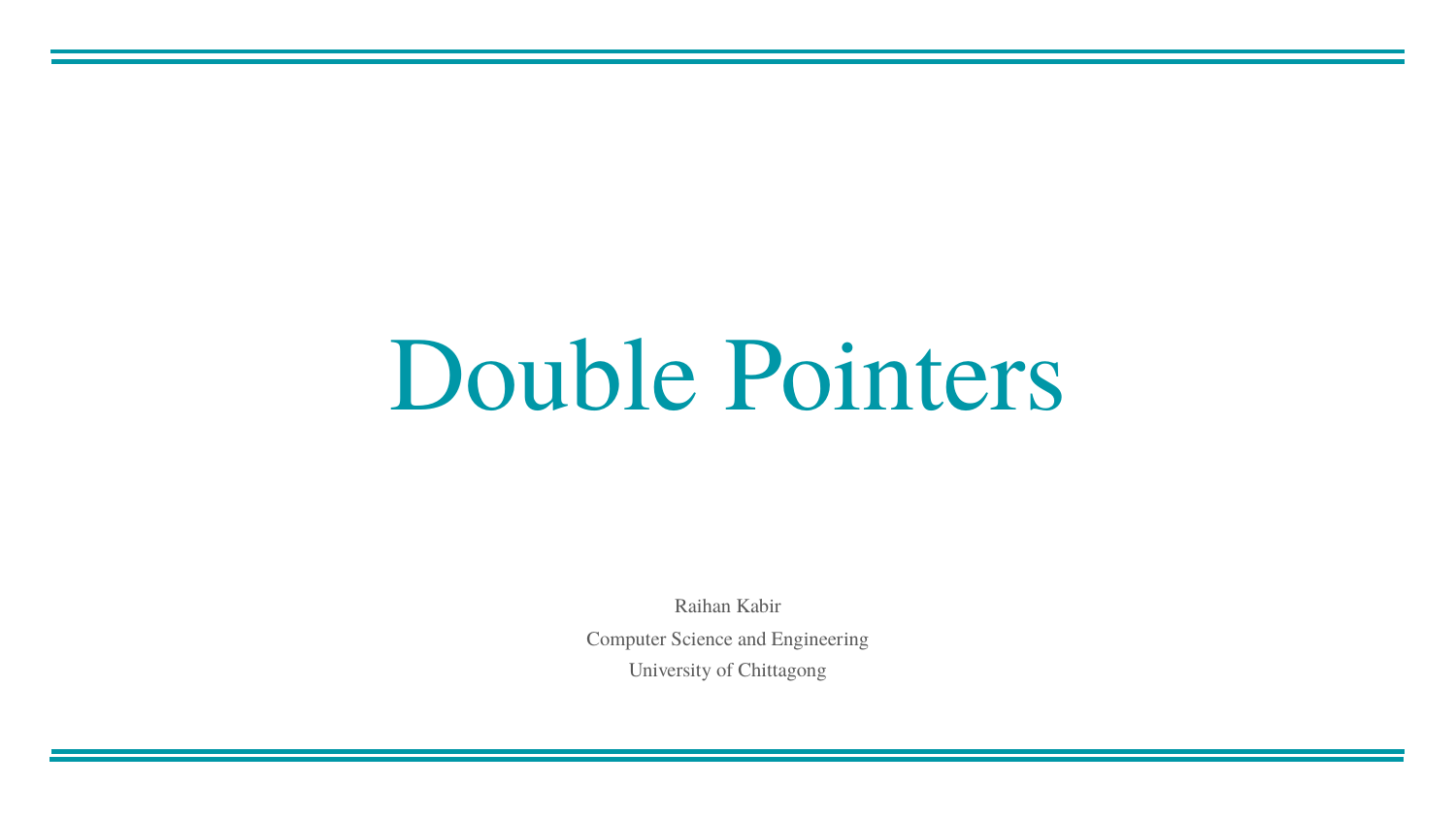

# Double Pointers
Raihan Kabir
Computer Science and Engineering
University of Chittagong